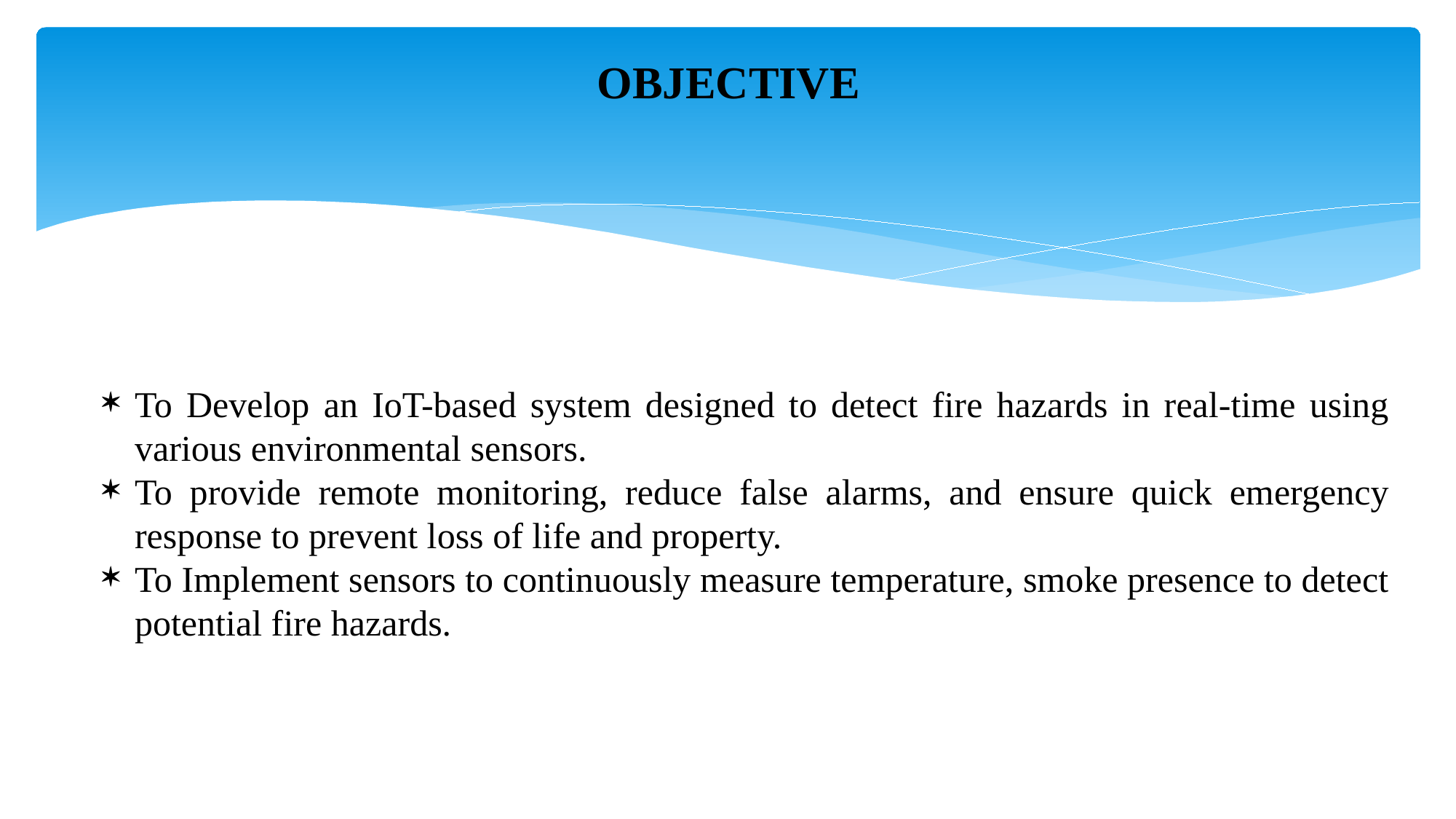

# OBJECTIVE
To Develop an IoT-based system designed to detect fire hazards in real-time using various environmental sensors.
To provide remote monitoring, reduce false alarms, and ensure quick emergency response to prevent loss of life and property.
To Implement sensors to continuously measure temperature, smoke presence to detect potential fire hazards.